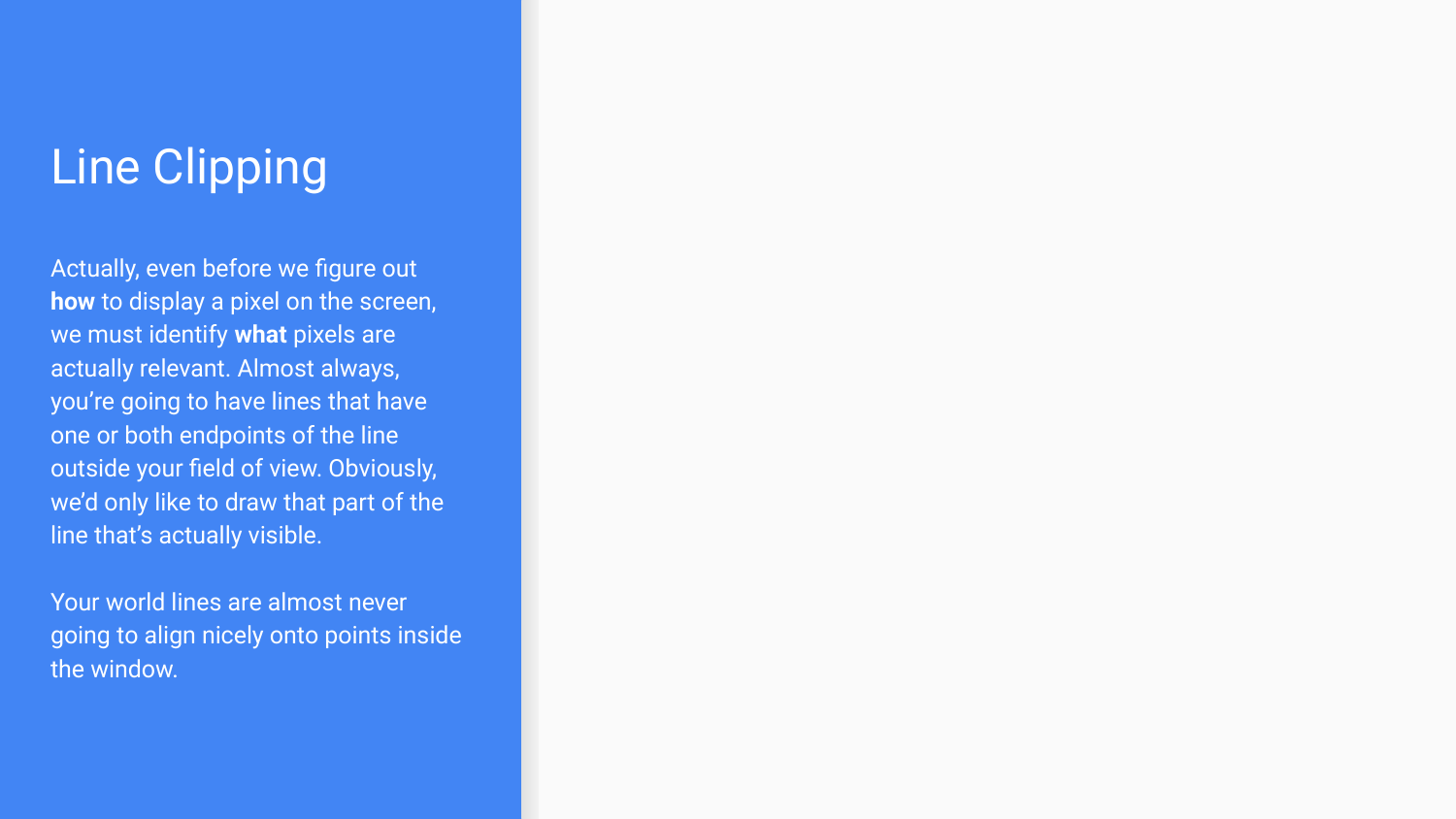

# Line Clipping
Actually, even before we figure out how to display a pixel on the screen, we must identify what pixels are actually relevant. Almost always, you’re going to have lines that have one or both endpoints of the line outside your field of view. Obviously, we’d only like to draw that part of the line that’s actually visible.
Your world lines are almost never going to align nicely onto points inside the window.